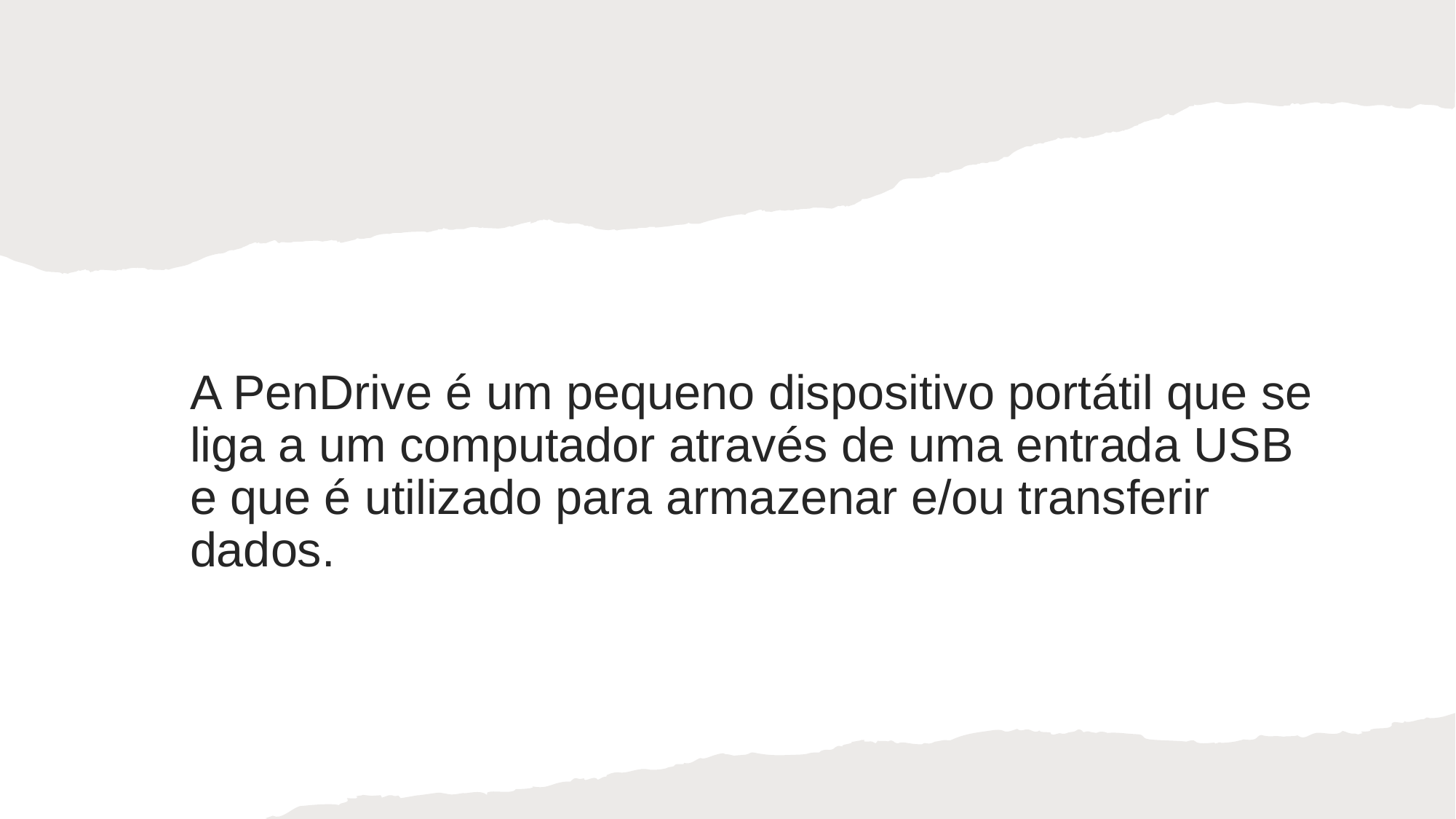

A PenDrive é um pequeno dispositivo portátil que se liga a um computador através de uma entrada USB e que é utilizado para armazenar e/ou transferir dados.